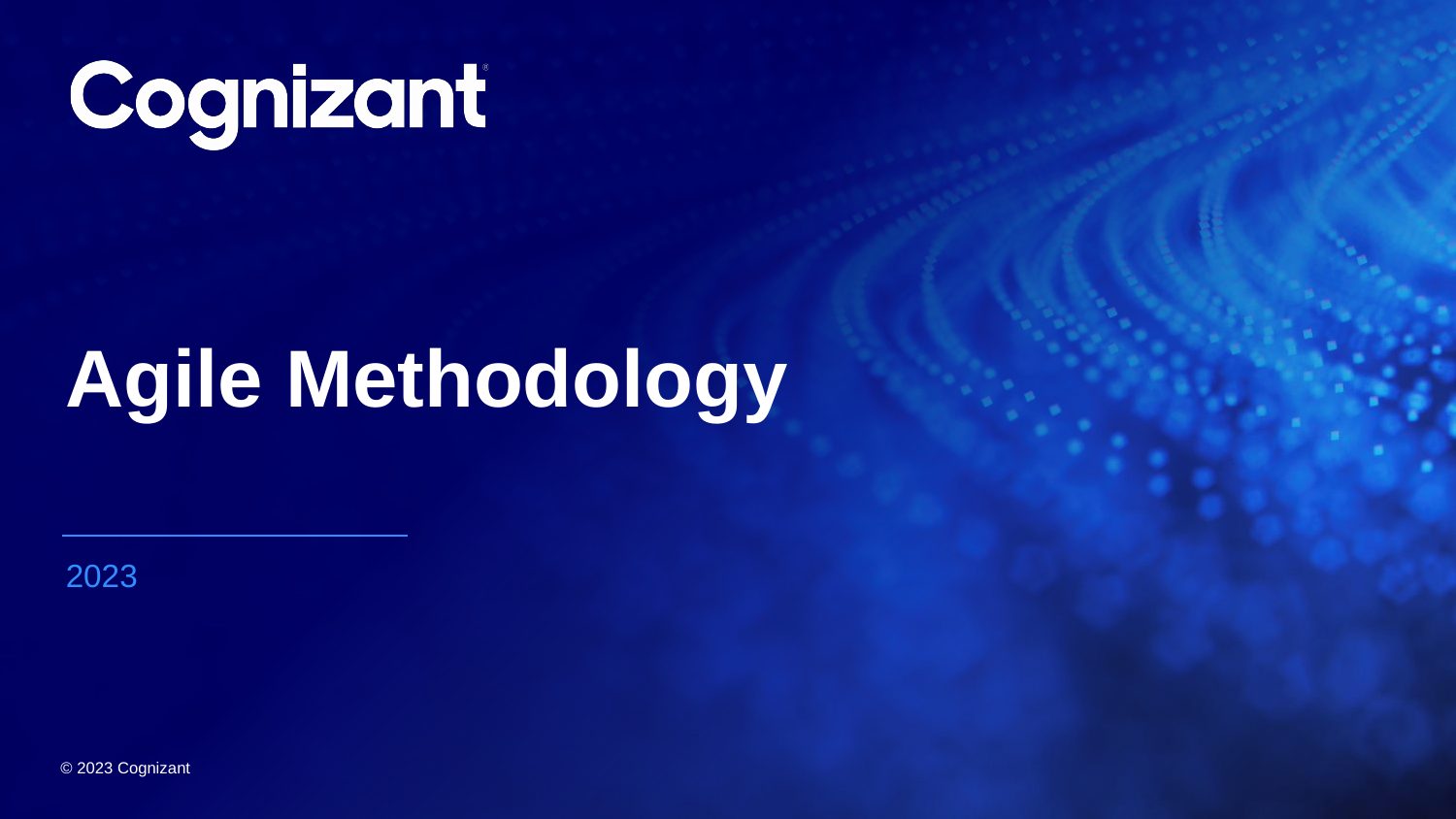

# Agile Methodology
2023
© 2023 Cognizant